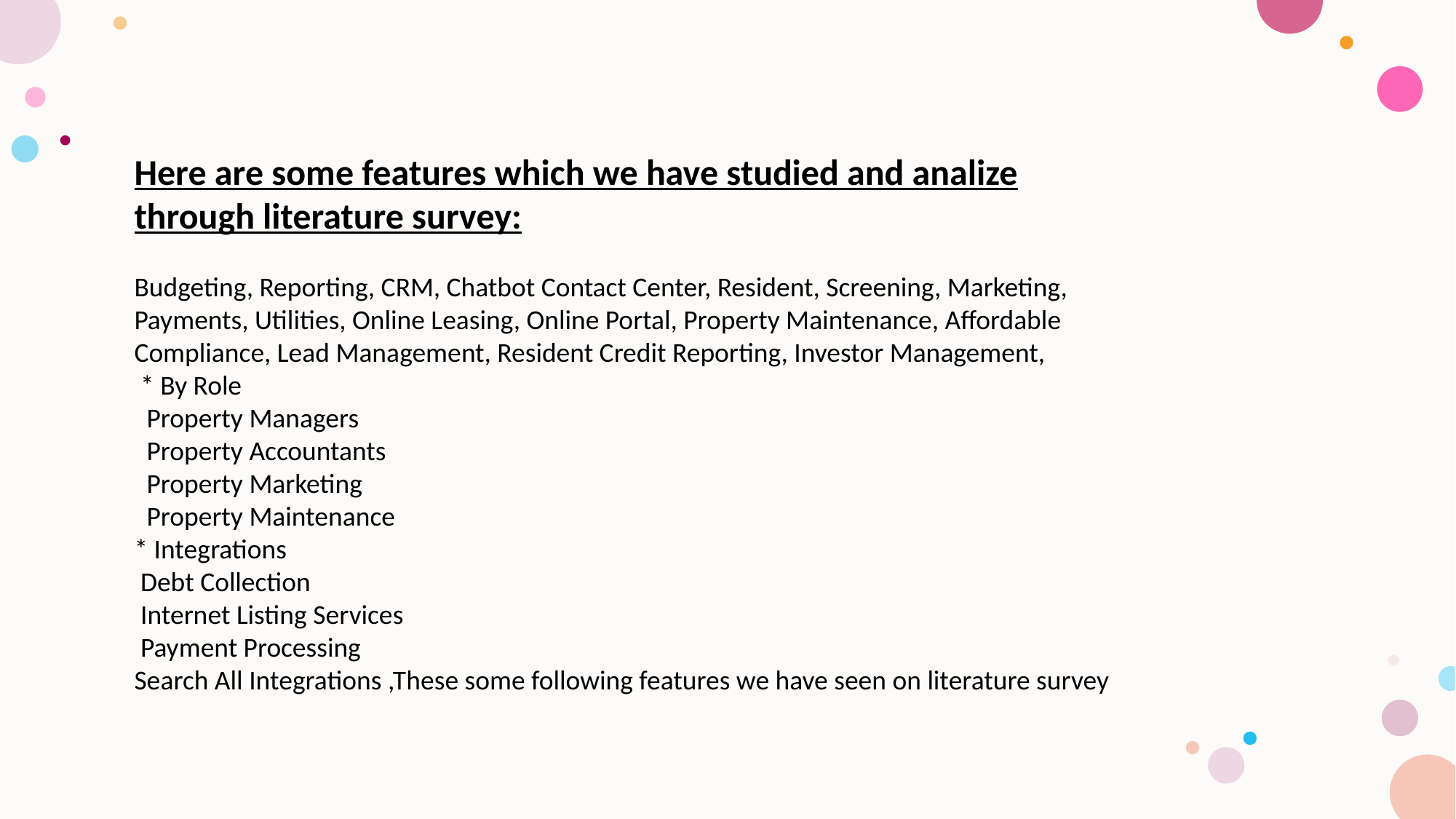

Here are some features which we have studied and analize through literature survey:

Budgeting, Reporting, CRM, Chatbot Contact Center, Resident, Screening, Marketing, Payments, Utilities, Online Leasing, Online Portal, Property Maintenance, Affordable Compliance, Lead Management, Resident Credit Reporting, Investor Management,
 * By Role
  Property Managers
  Property Accountants
  Property Marketing
  Property Maintenance
* Integrations
 Debt Collection
 Internet Listing Services
 Payment Processing
Search All Integrations ,These some following features we have seen on literature survey